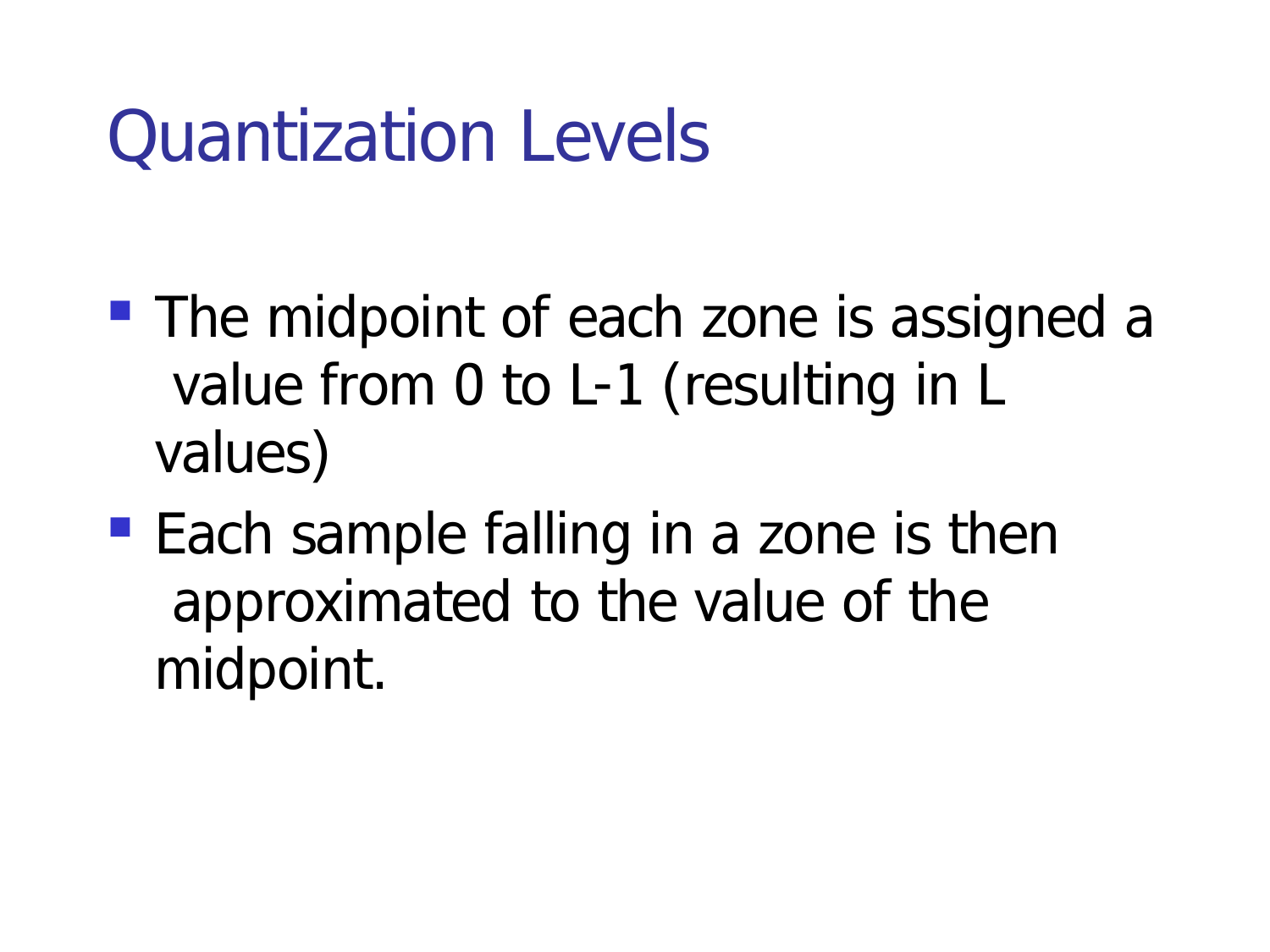

# Quantization Levels
The midpoint of each zone is assigned a  value from 0 to L-1 (resulting in L  values)
Each sample falling in a zone is then  approximated to the value of the  midpoint.